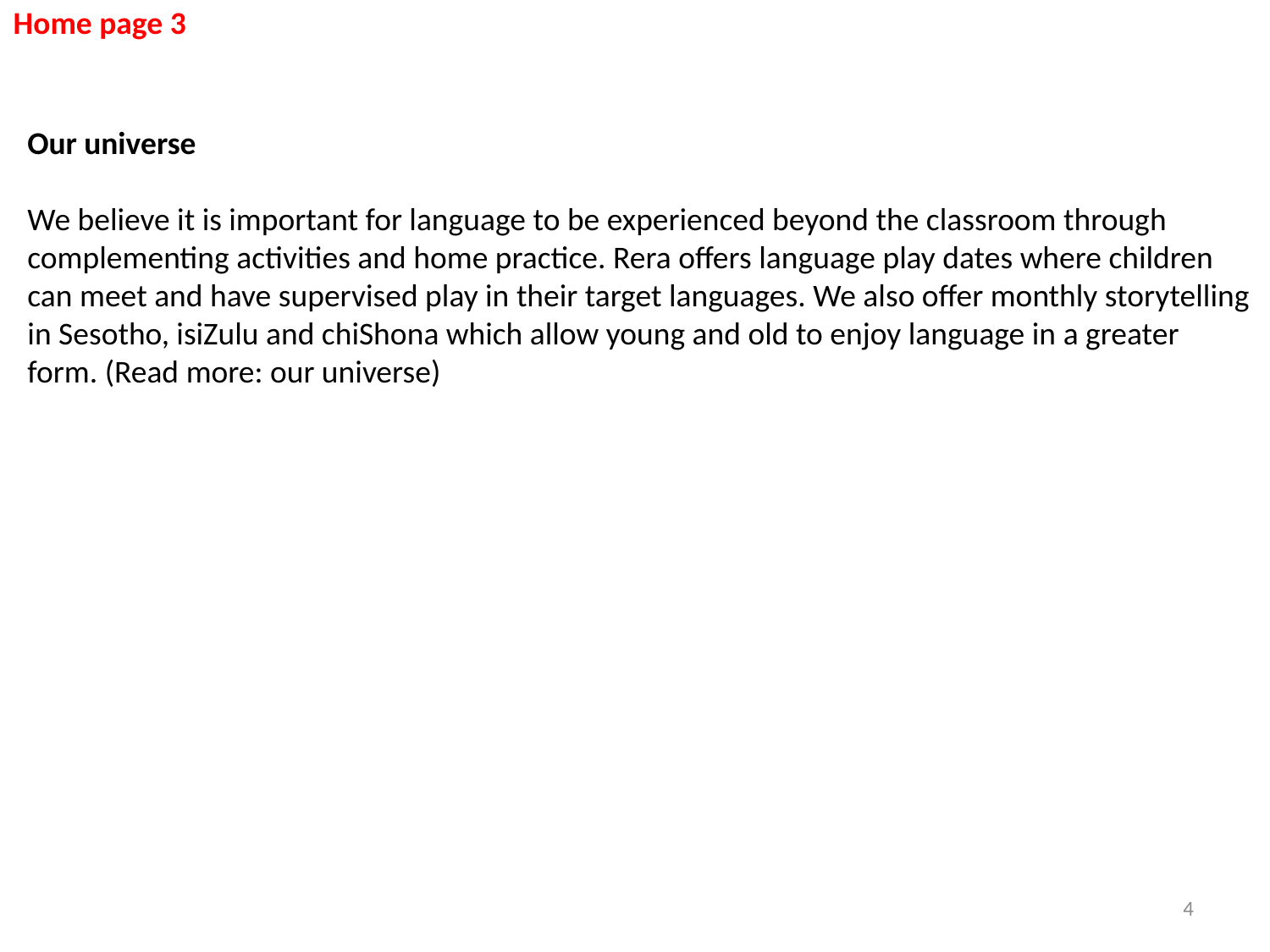

Home page 3
Our universe

We believe it is important for language to be experienced beyond the classroom through complementing activities and home practice. Rera offers language play dates where children can meet and have supervised play in their target languages. We also offer monthly storytelling in Sesotho, isiZulu and chiShona which allow young and old to enjoy language in a greater form. (Read more: our universe)
4